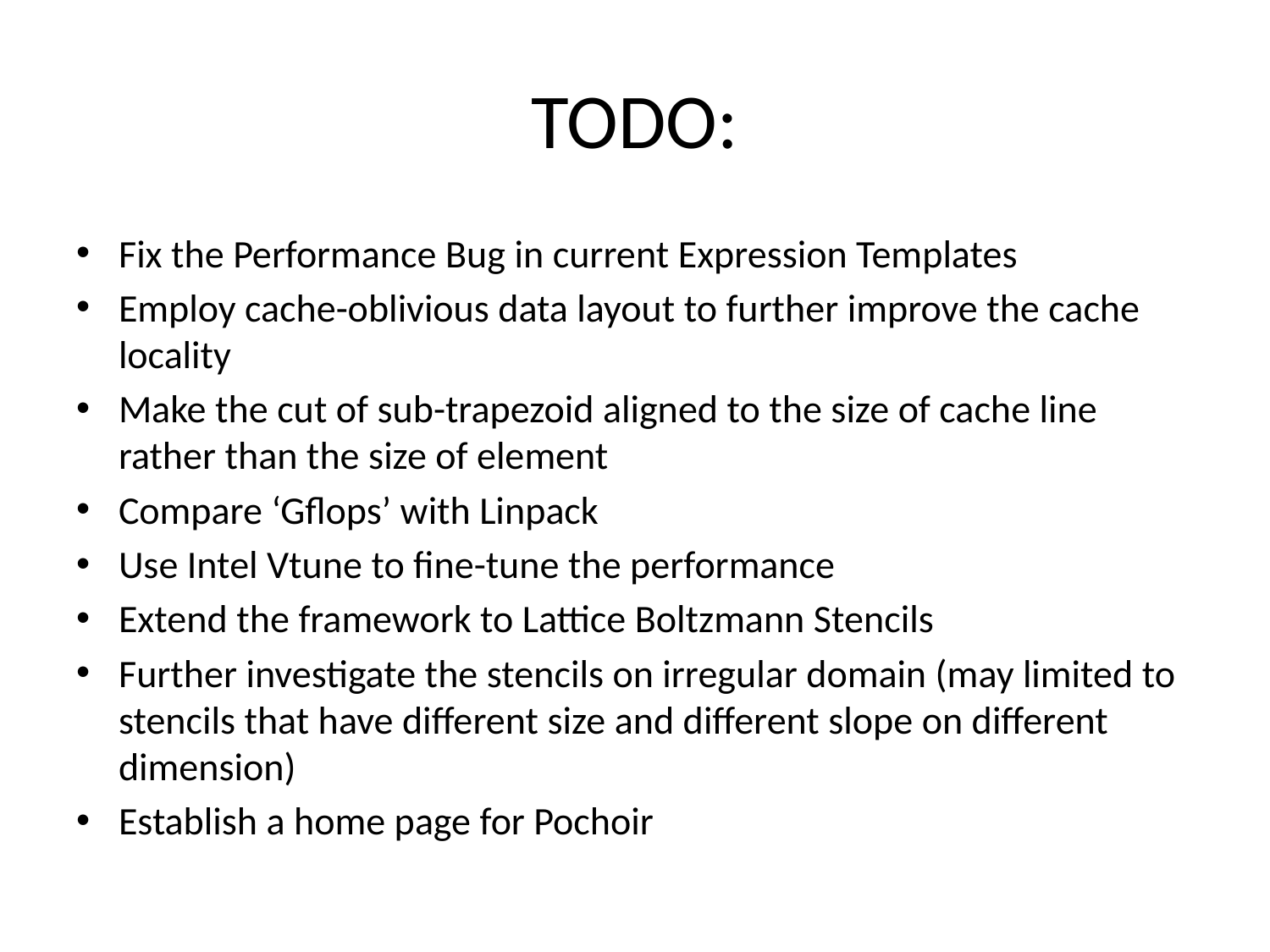

# TODO:
Fix the Performance Bug in current Expression Templates
Employ cache-oblivious data layout to further improve the cache locality
Make the cut of sub-trapezoid aligned to the size of cache line rather than the size of element
Compare ‘Gflops’ with Linpack
Use Intel Vtune to fine-tune the performance
Extend the framework to Lattice Boltzmann Stencils
Further investigate the stencils on irregular domain (may limited to stencils that have different size and different slope on different dimension)
Establish a home page for Pochoir